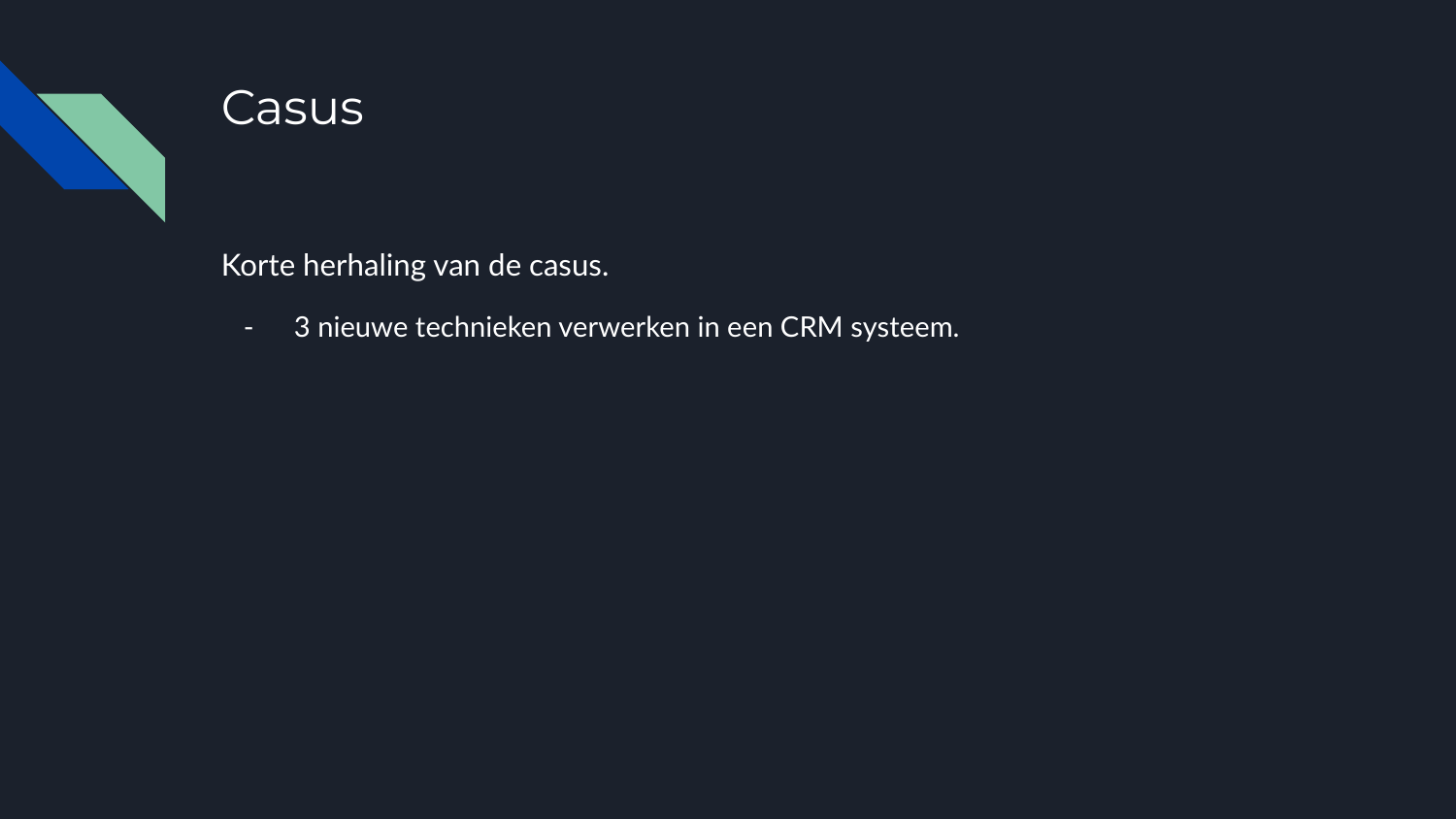

# Casus
Korte herhaling van de casus.
3 nieuwe technieken verwerken in een CRM systeem.